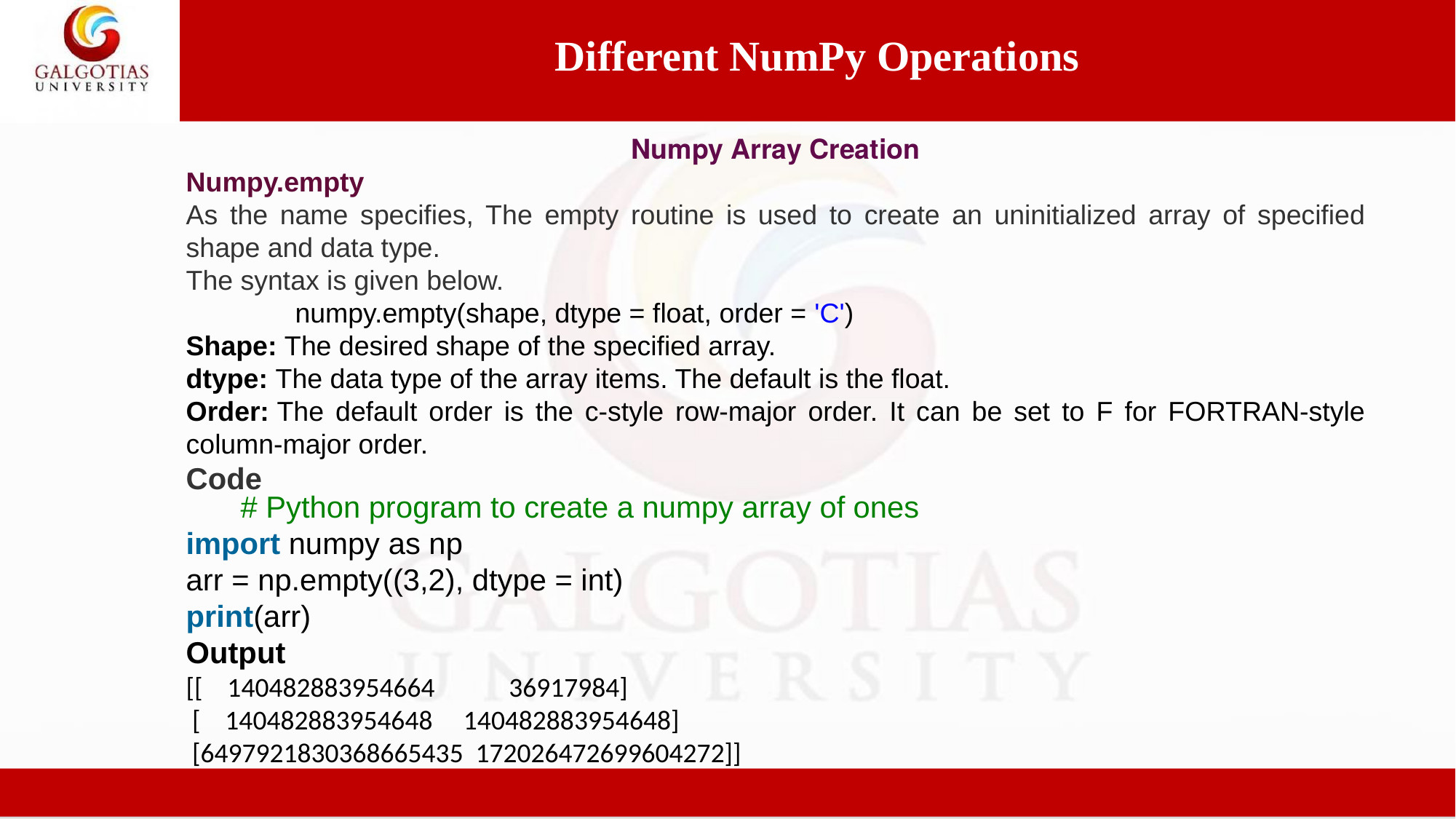

Different NumPy Operations

Numpy Array Creation
Numpy.empty
As the name specifies, The empty routine is used to create an uninitialized array of specified shape and data type.
The syntax is given below.
	numpy.empty(shape, dtype = float, order = 'C')
Shape: The desired shape of the specified array.
dtype: The data type of the array items. The default is the float.
Order: The default order is the c-style row-major order. It can be set to F for FORTRAN-style column-major order.
Code
# Python program to create a numpy array of ones
import numpy as np
arr = np.empty((3,2), dtype = int)
print(arr)
Output
[[    140482883954664            36917984]
 [    140482883954648     140482883954648]
 [6497921830368665435  172026472699604272]]